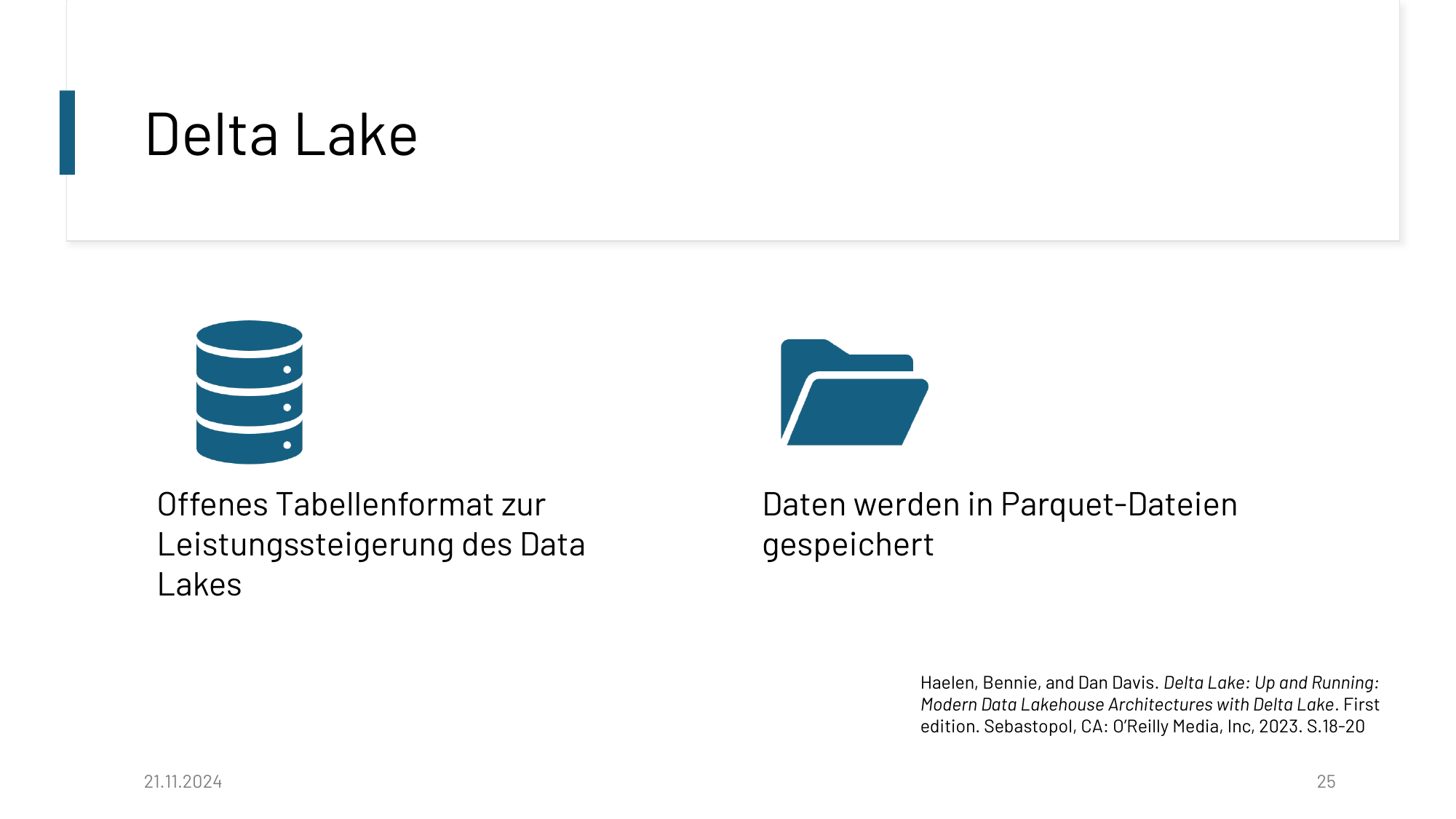

# Delta Lake

Offenes Tabellenformat zur Leistungssteigerung des Data Lakes
Daten werden in Parquet-Dateien gespeichert
Haelen, Bennie, and Dan Davis. Delta Lake: Up and Running: Modern Data Lakehouse Architectures with Delta Lake. First edition. Sebastopol, CA: O’Reilly Media, Inc, 2023. S.18-20
21.11.2024
25